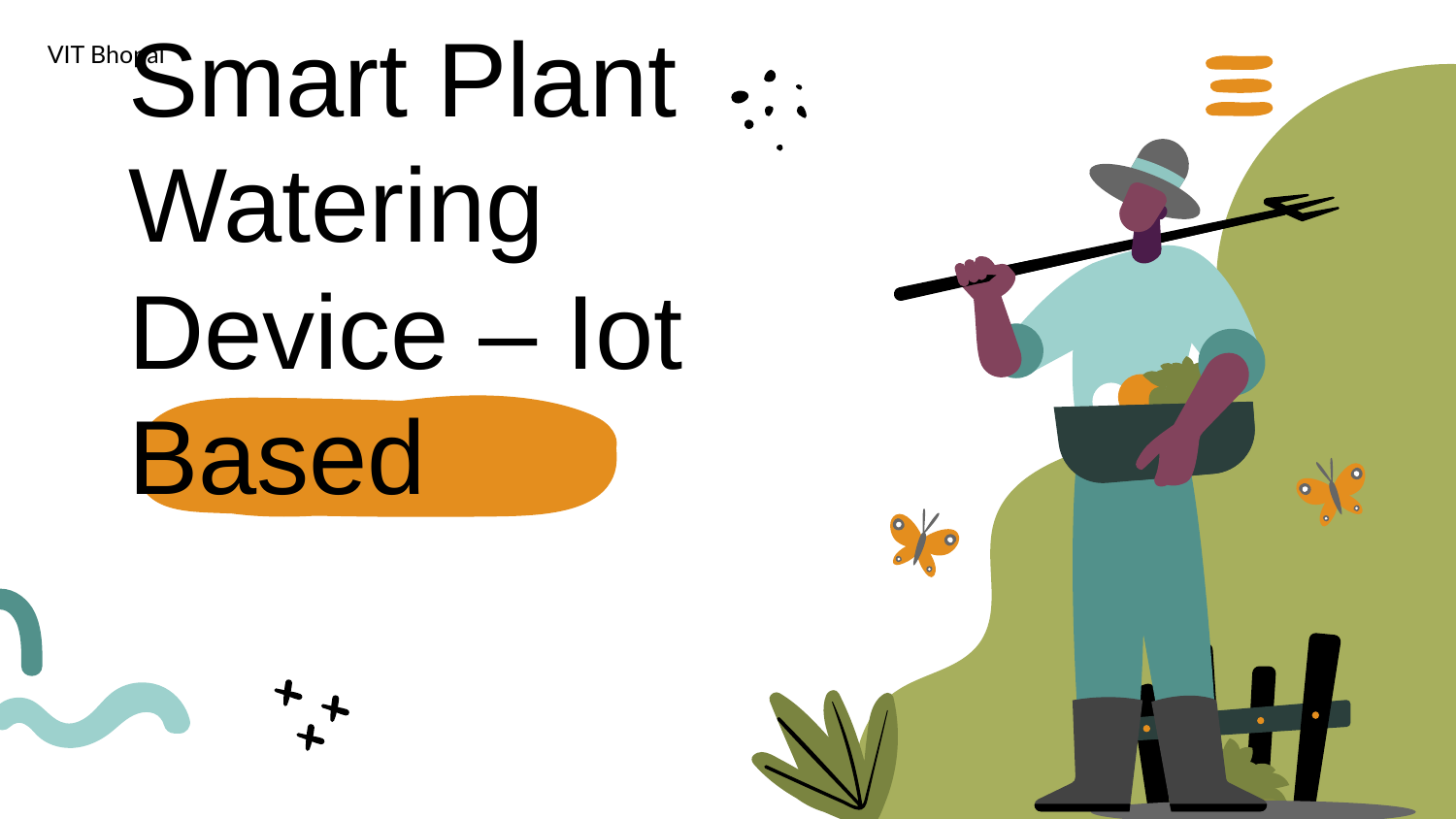

VIT Bhopal
# Smart Plant Watering Device – Iot Based